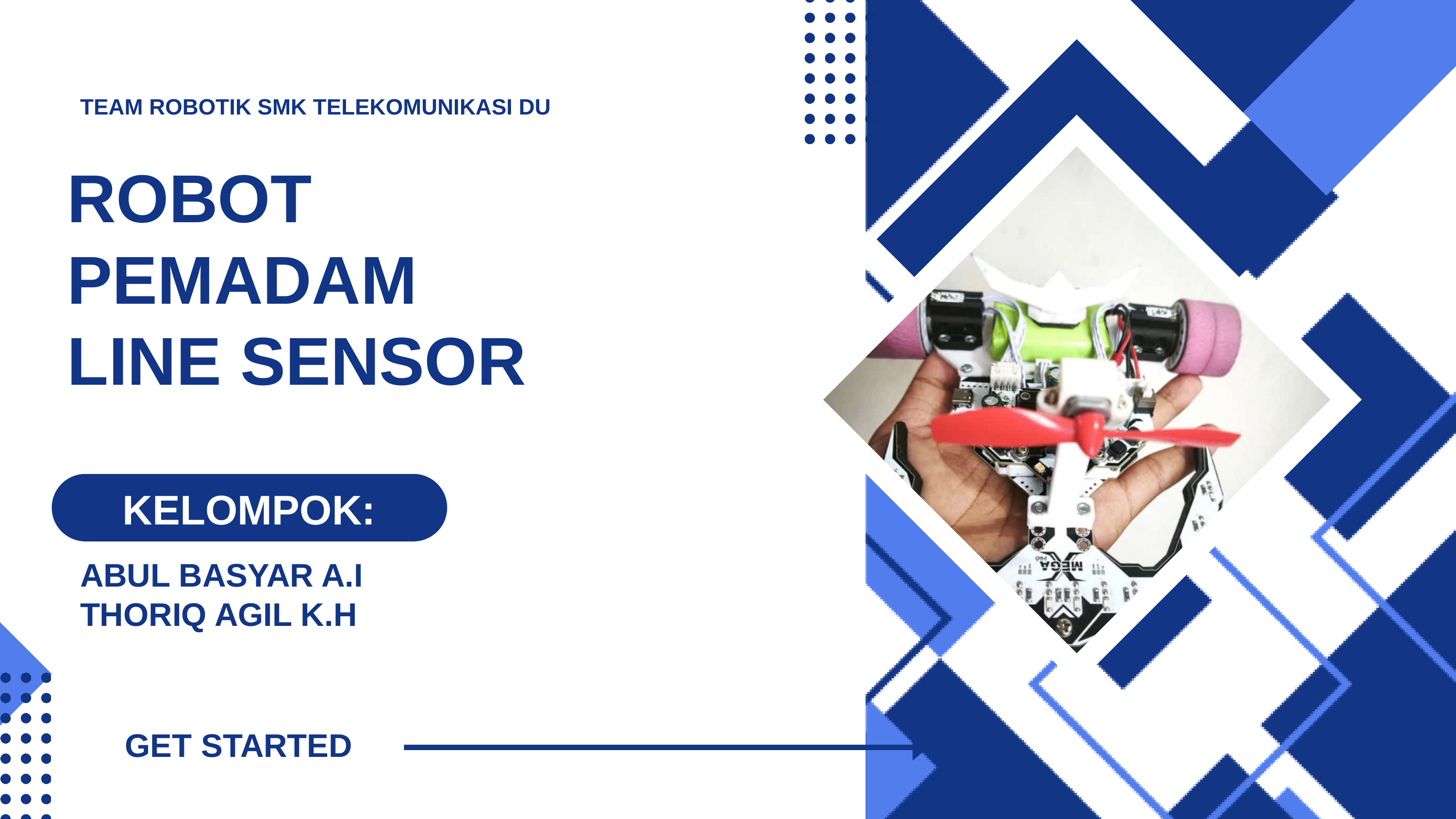

TEAM ROBOTIK SMK TELEKOMUNIKASI DU

ROBOT PEMADAM
LINE SENSOR

KELOMPOK:
ABUL BASYAR A.I
THORIQ AGIL K.H

GET STARTED